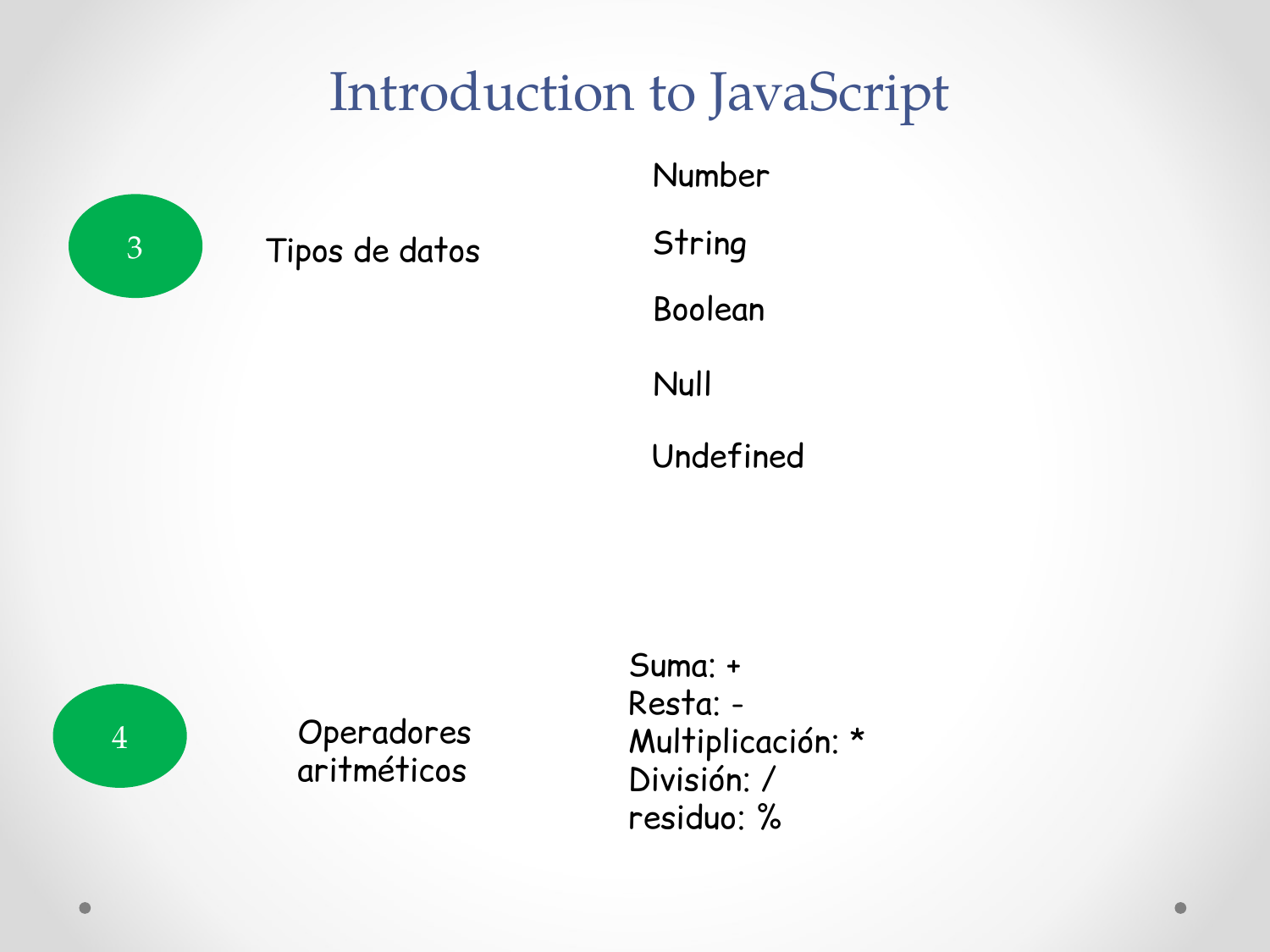

# Introduction to JavaScript
Number
String
Boolean
Null
Undefined
3
Tipos de datos
Suma: +
Resta: -
Multiplicación: *
División: /
residuo: %
4
Operadores aritméticos